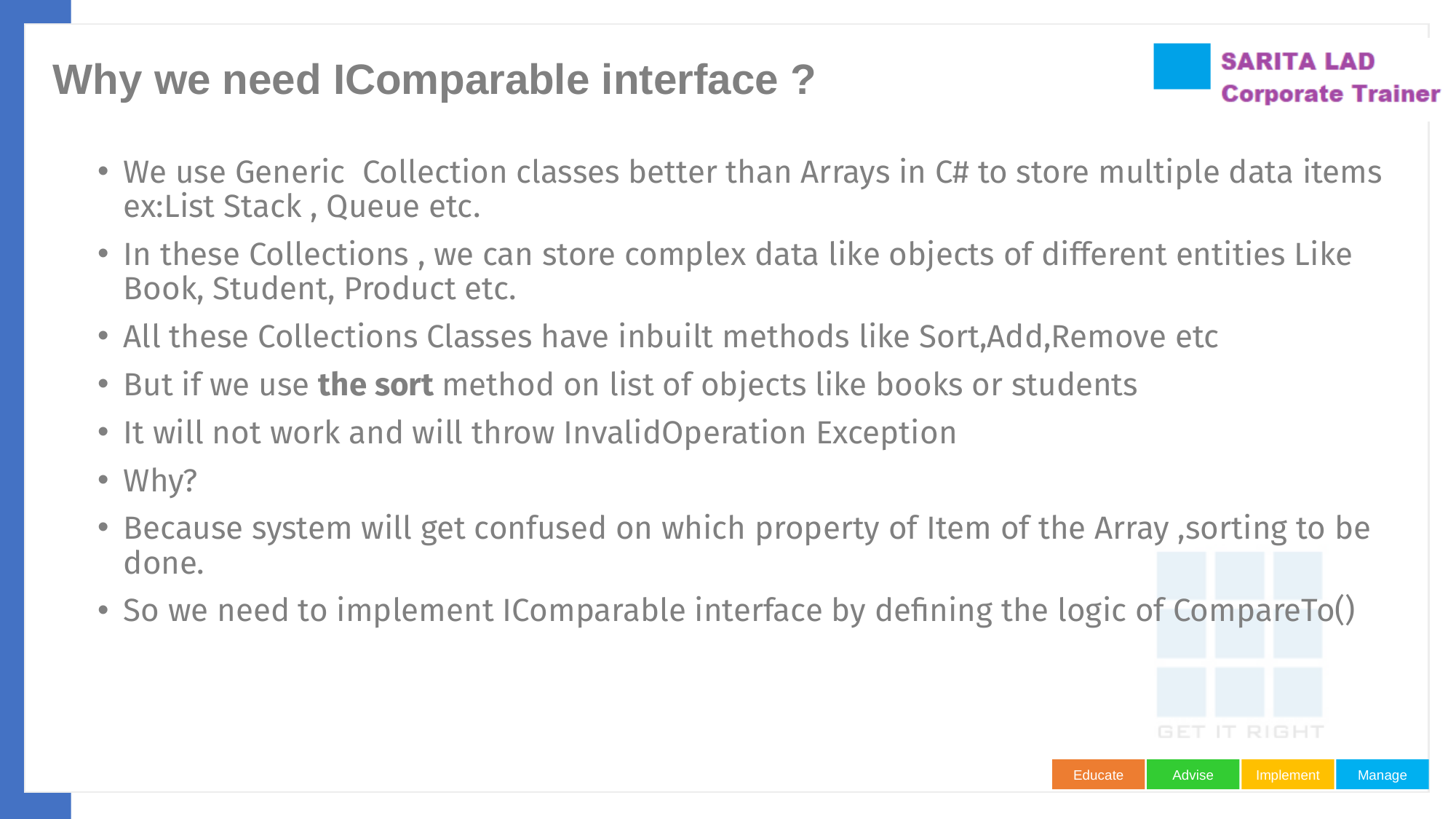

# Why we need IComparable interface ?
We use Generic  Collection classes better than Arrays in C# to store multiple data items ex:List Stack , Queue etc.
In these Collections , we can store complex data like objects of different entities Like Book, Student, Product etc.
All these Collections Classes have inbuilt methods like Sort,Add,Remove etc
But if we use the sort method on list of objects like books or students
It will not work and will throw InvalidOperation Exception
Why?
Because system will get confused on which property of Item of the Array ,sorting to be done.
So we need to implement IComparable interface by defining the logic of CompareTo()